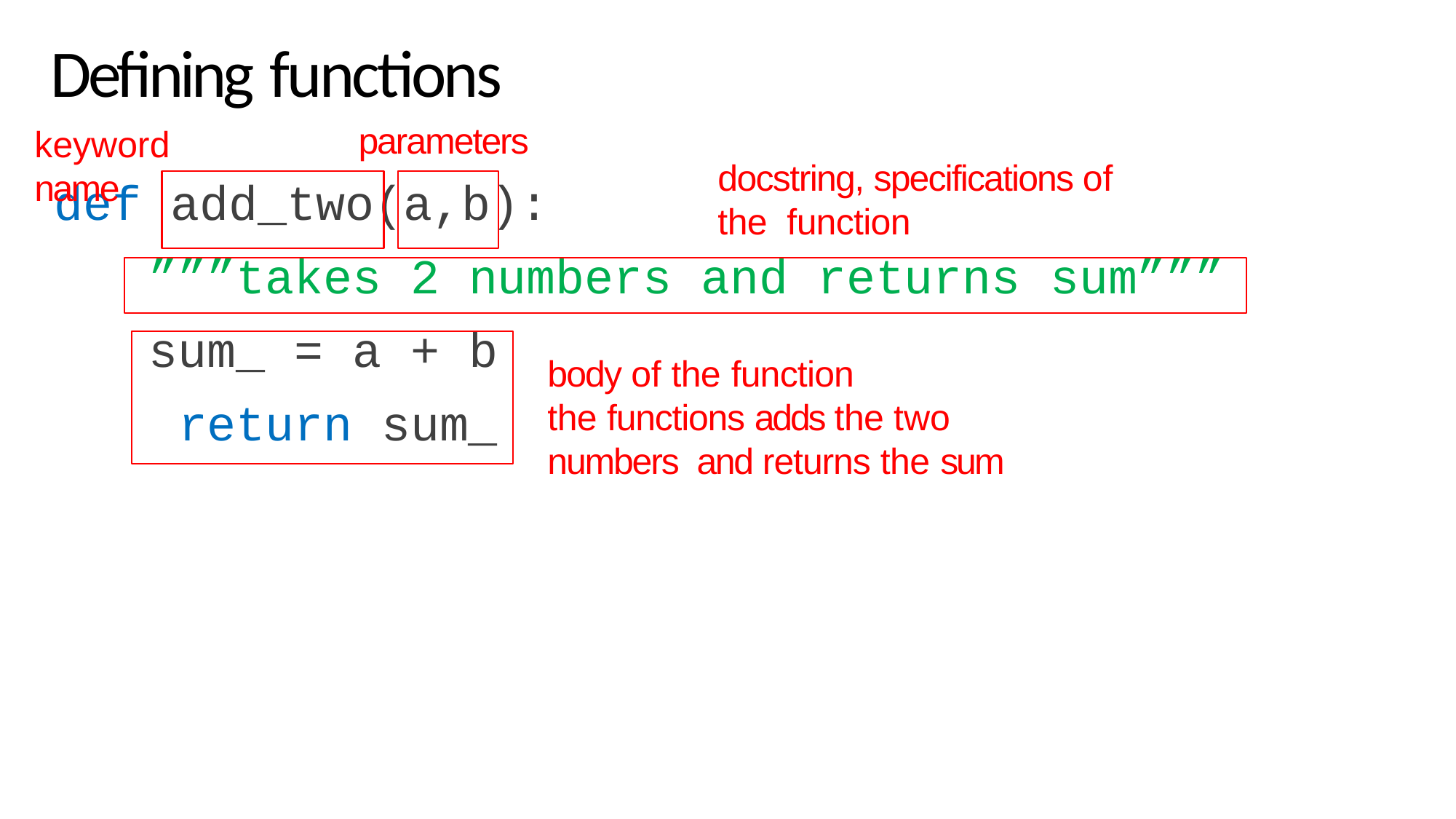

# Defining functions
parameters
keyword	name
docstring, specifications of the  function
def add_two(a,b):

”””takes 2 numbers and returns sum”””

sum_ = a + b  return sum_

body of the function
the functions adds the two numbers  and returns the sum
5